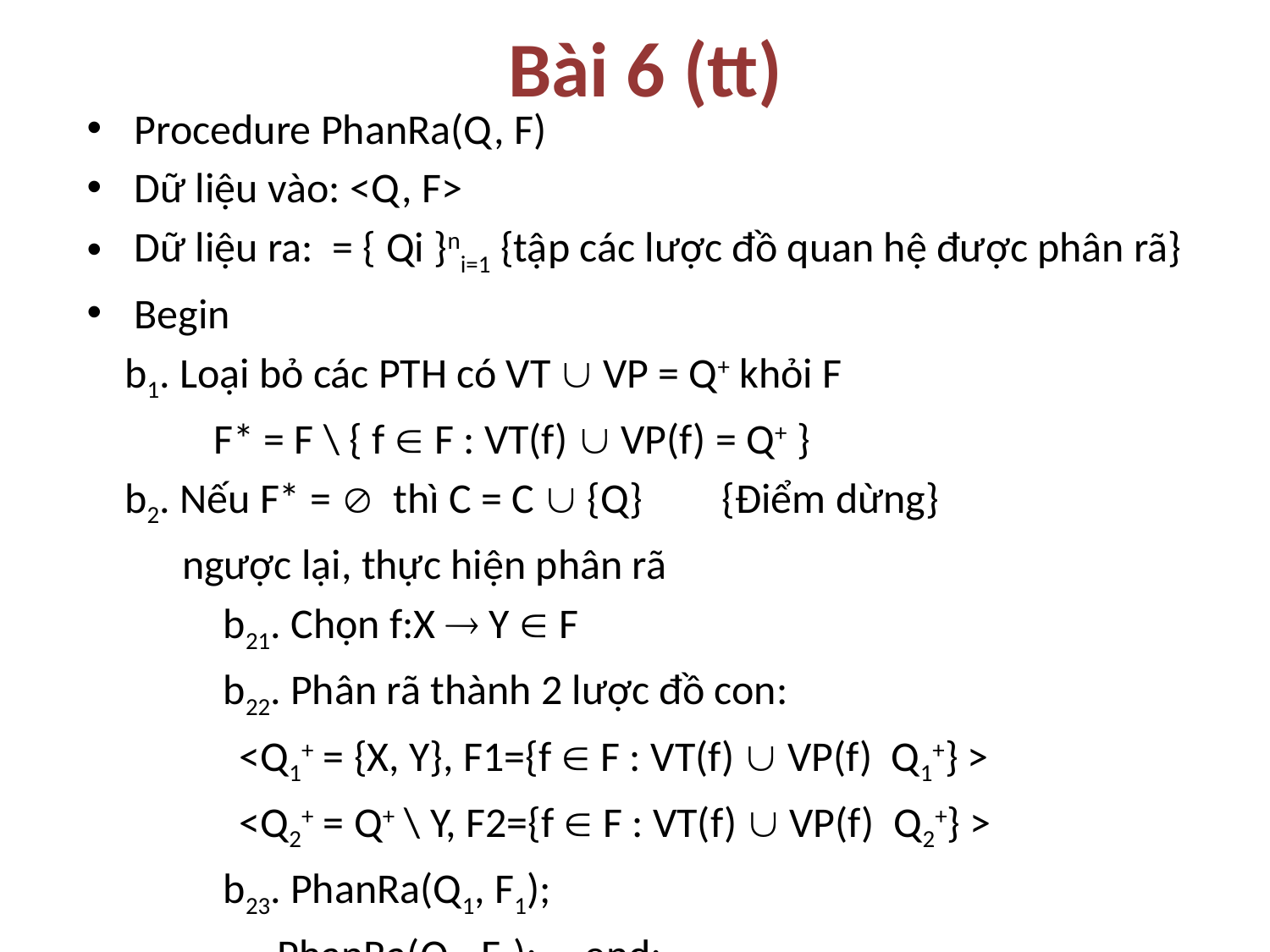

# Bài 6 (tt)
Procedure PhanRa(Q, F)
Dữ liệu vào: <Q, F>
Dữ liệu ra:  = { Qi }ni=1 {tập các lược đồ quan hệ được phân rã}
Begin
    b1. Loại bỏ các PTH có VT ∪ VP = Q+ khỏi F
	F* = F \ { f ∈ F : VT(f) ∪ VP(f) = Q+ }
    b2. Nếu F* = ∅  thì C = C ∪ {Q} 	{Điểm dừng}
          ngược lại, thực hiện phân rã
	 b21. Chọn f:X → Y ∈ F
	 b22. Phân rã thành 2 lược đồ con:
                <Q1+ = {X, Y}, F1={f ∈ F : VT(f) ∪ VP(f)  Q1+} >
                <Q2+ = Q+ \ Y, F2={f ∈ F : VT(f) ∪ VP(f)  Q2+} >
	 b23. PhanRa(Q1, F1);
                    PhanRa(Q2, F2);     end;